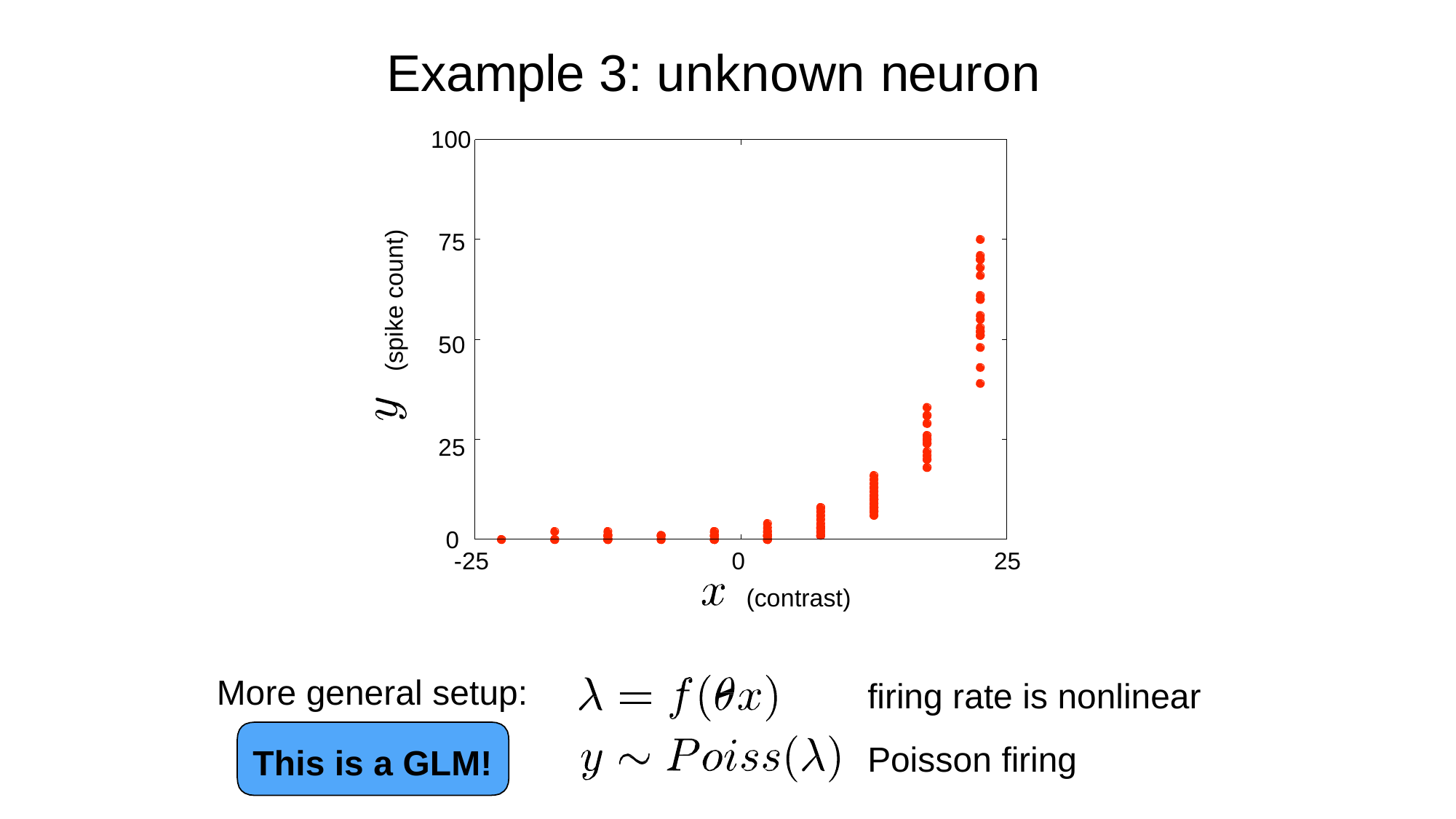

# Example 3: unknown neuron
100

75

50

25

(spike count)

0

-25
0
25
(contrast)

firing rate is nonlinear Poisson firing
More general setup:

This is a GLM!